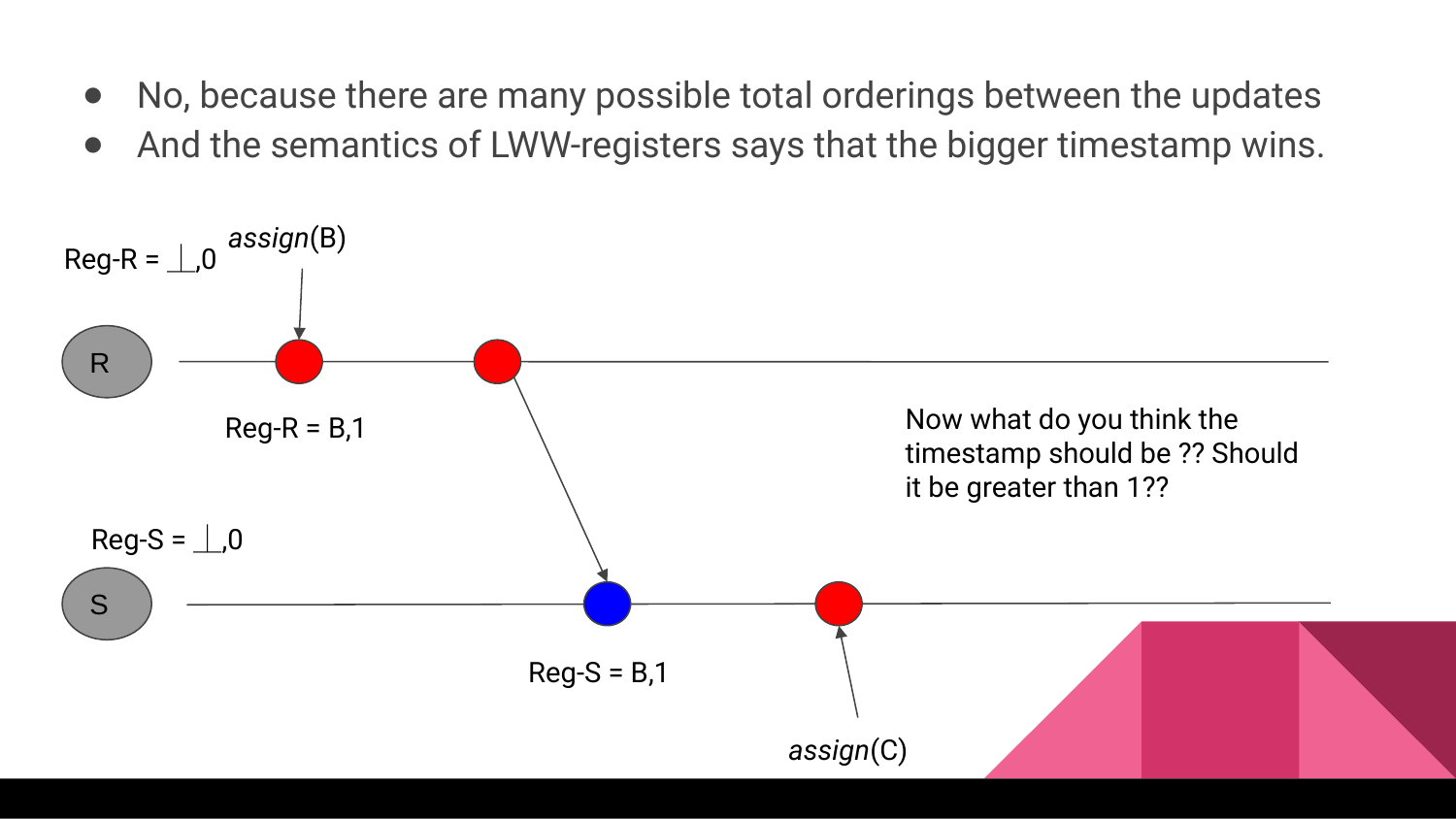

No, because there are many possible total orderings between the updates
And the semantics of LWW-registers says that the bigger timestamp wins.

Reg-R = ⏊,0

assign(B)

R

Now what do you think the timestamp should be ?? Should it be greater than 1??
Reg-R = B,1
Reg-S = ⏊,0
S

Reg-S = B,1
assign(C)